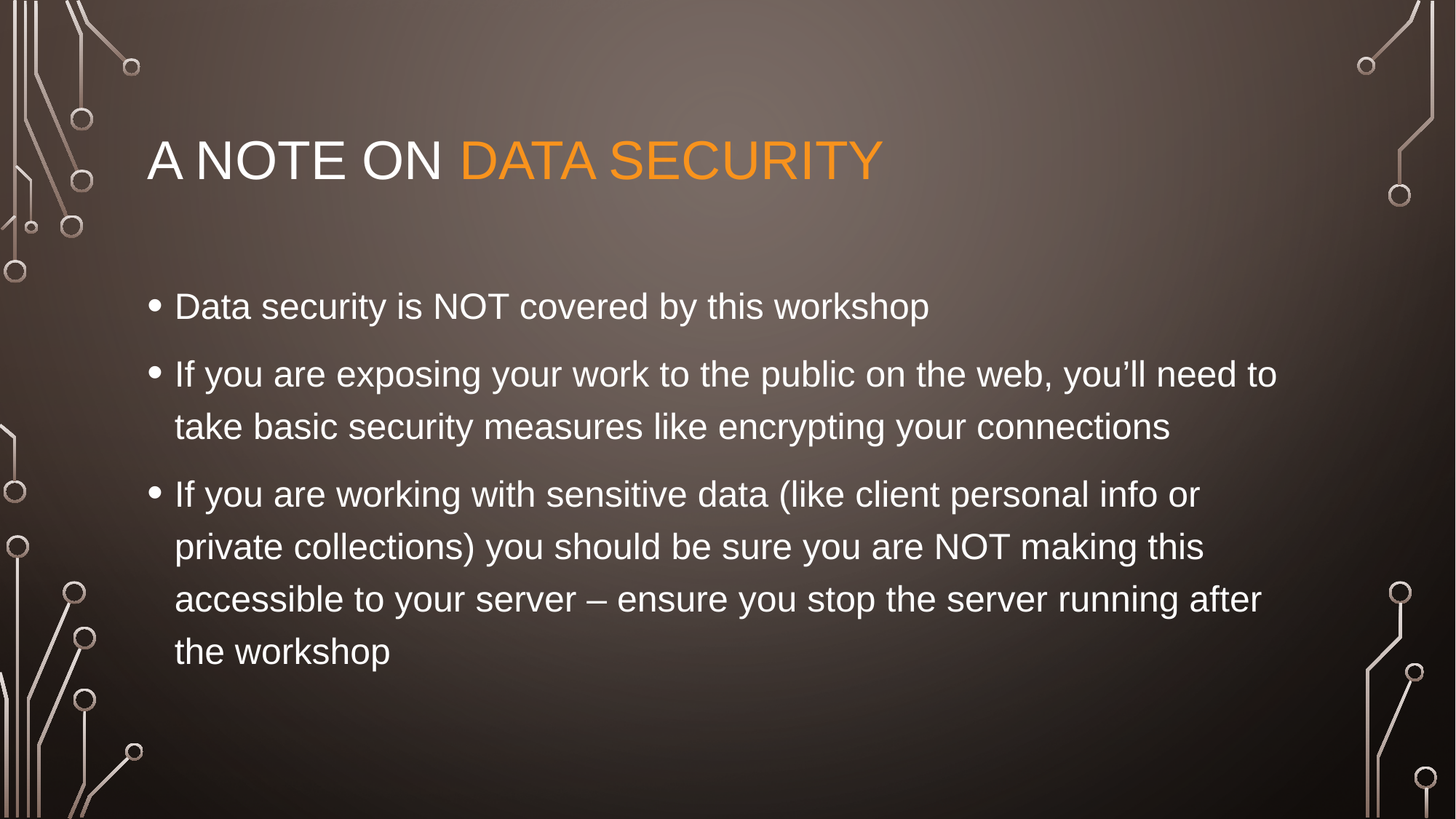

# A note on data security
Data security is NOT covered by this workshop
If you are exposing your work to the public on the web, you’ll need to take basic security measures like encrypting your connections
If you are working with sensitive data (like client personal info or private collections) you should be sure you are NOT making this accessible to your server – ensure you stop the server running after the workshop